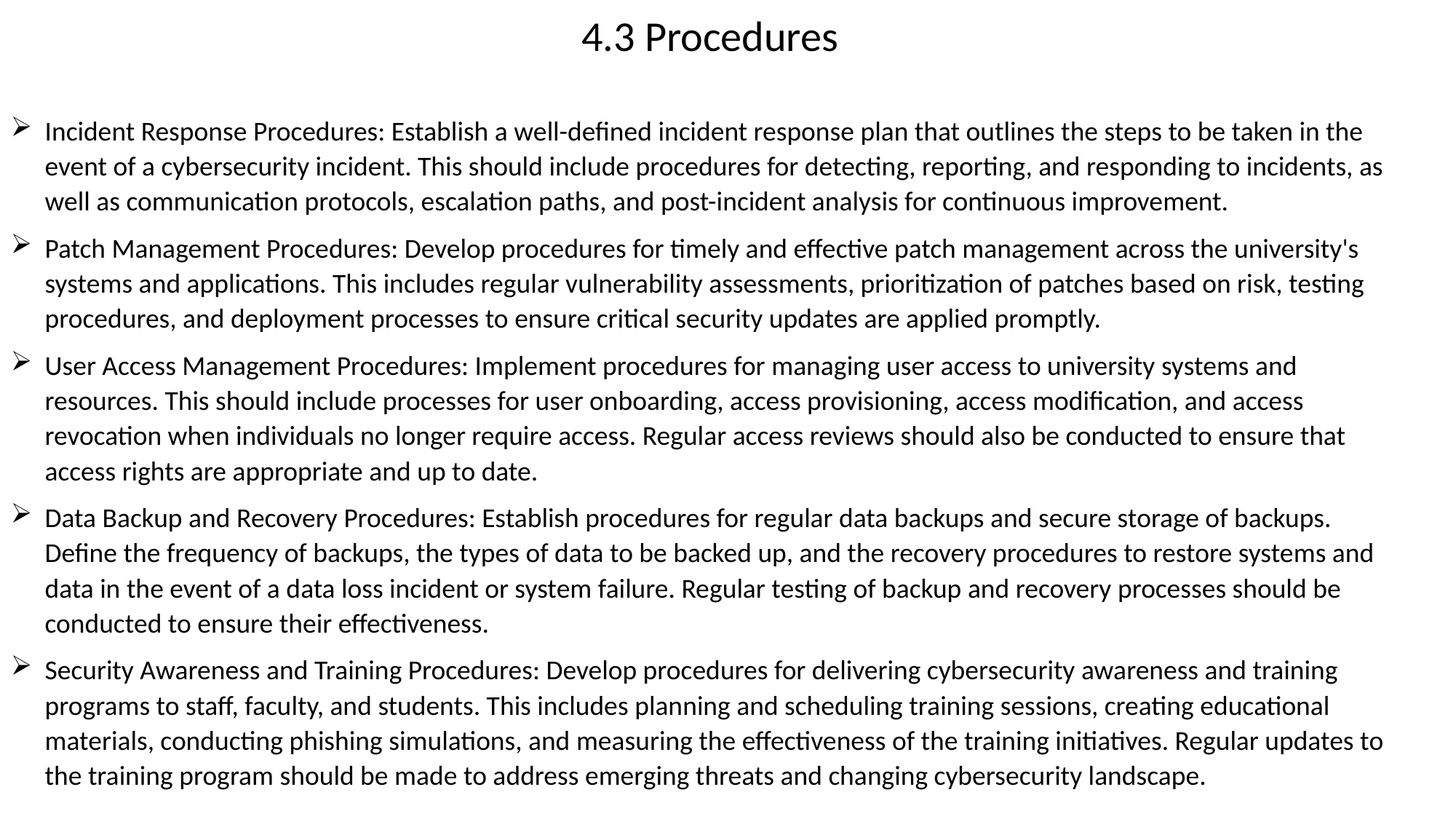

4.3 Procedures

Incident Response Procedures: Establish a well-defined incident response plan that outlines the steps to be taken in the event of a cybersecurity incident. This should include procedures for detecting, reporting, and responding to incidents, as well as communication protocols, escalation paths, and post-incident analysis for continuous improvement.
Patch Management Procedures: Develop procedures for timely and effective patch management across the university's systems and applications. This includes regular vulnerability assessments, prioritization of patches based on risk, testing procedures, and deployment processes to ensure critical security updates are applied promptly.
User Access Management Procedures: Implement procedures for managing user access to university systems and resources. This should include processes for user onboarding, access provisioning, access modification, and access revocation when individuals no longer require access. Regular access reviews should also be conducted to ensure that access rights are appropriate and up to date.
Data Backup and Recovery Procedures: Establish procedures for regular data backups and secure storage of backups. Define the frequency of backups, the types of data to be backed up, and the recovery procedures to restore systems and data in the event of a data loss incident or system failure. Regular testing of backup and recovery processes should be conducted to ensure their effectiveness.
Security Awareness and Training Procedures: Develop procedures for delivering cybersecurity awareness and training programs to staff, faculty, and students. This includes planning and scheduling training sessions, creating educational materials, conducting phishing simulations, and measuring the effectiveness of the training initiatives. Regular updates to the training program should be made to address emerging threats and changing cybersecurity landscape.